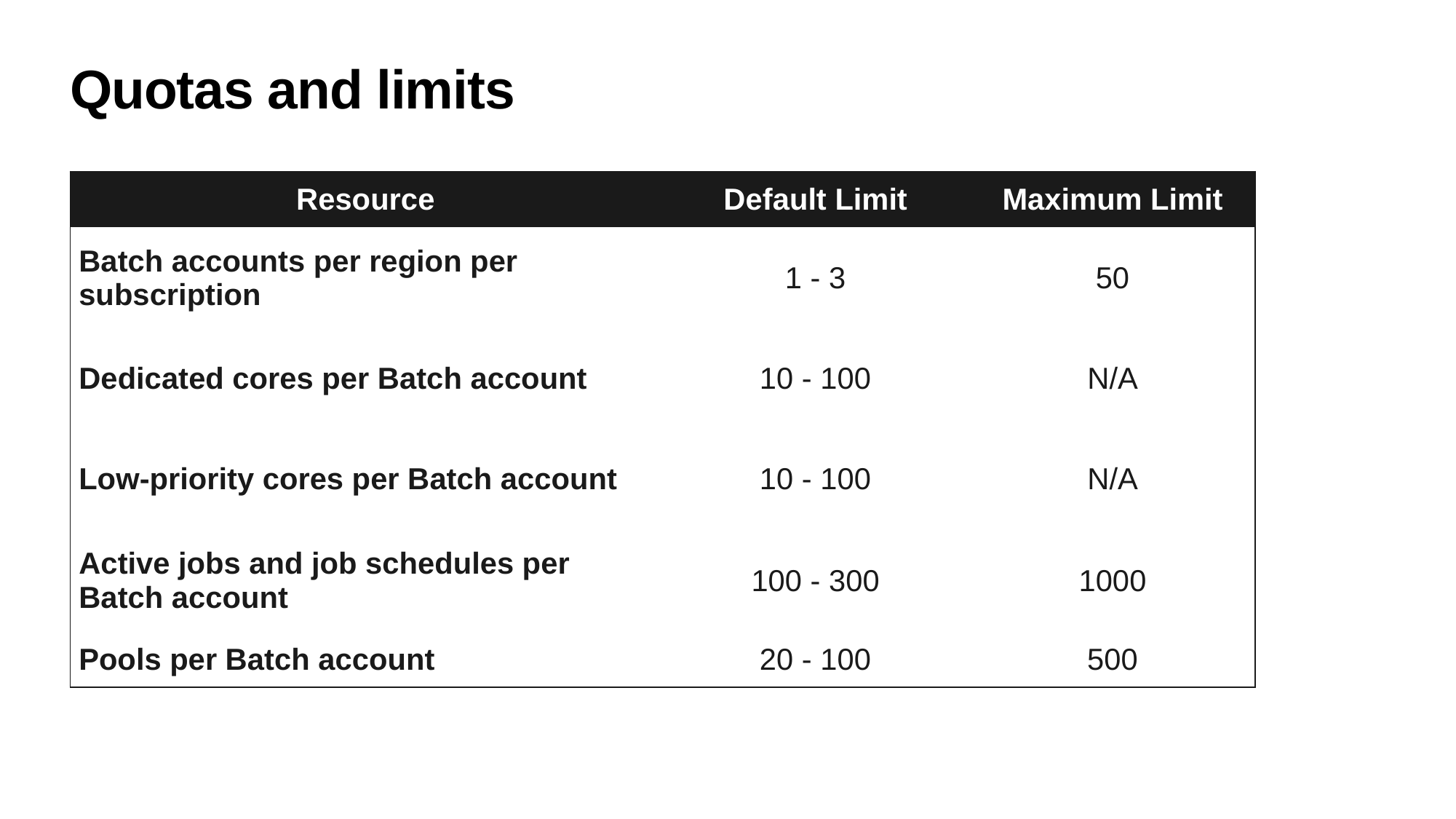

# Quotas and limits
| Resource | Default Limit | Maximum Limit |
| --- | --- | --- |
| Batch accounts per region per subscription | 1 - 3 | 50 |
| Dedicated cores per Batch account | 10 - 100 | N/A |
| Low-priority cores per Batch account | 10 - 100 | N/A |
| Active jobs and job schedules per Batch account | 100 - 300 | 1000 |
| Pools per Batch account | 20 - 100 | 500 |